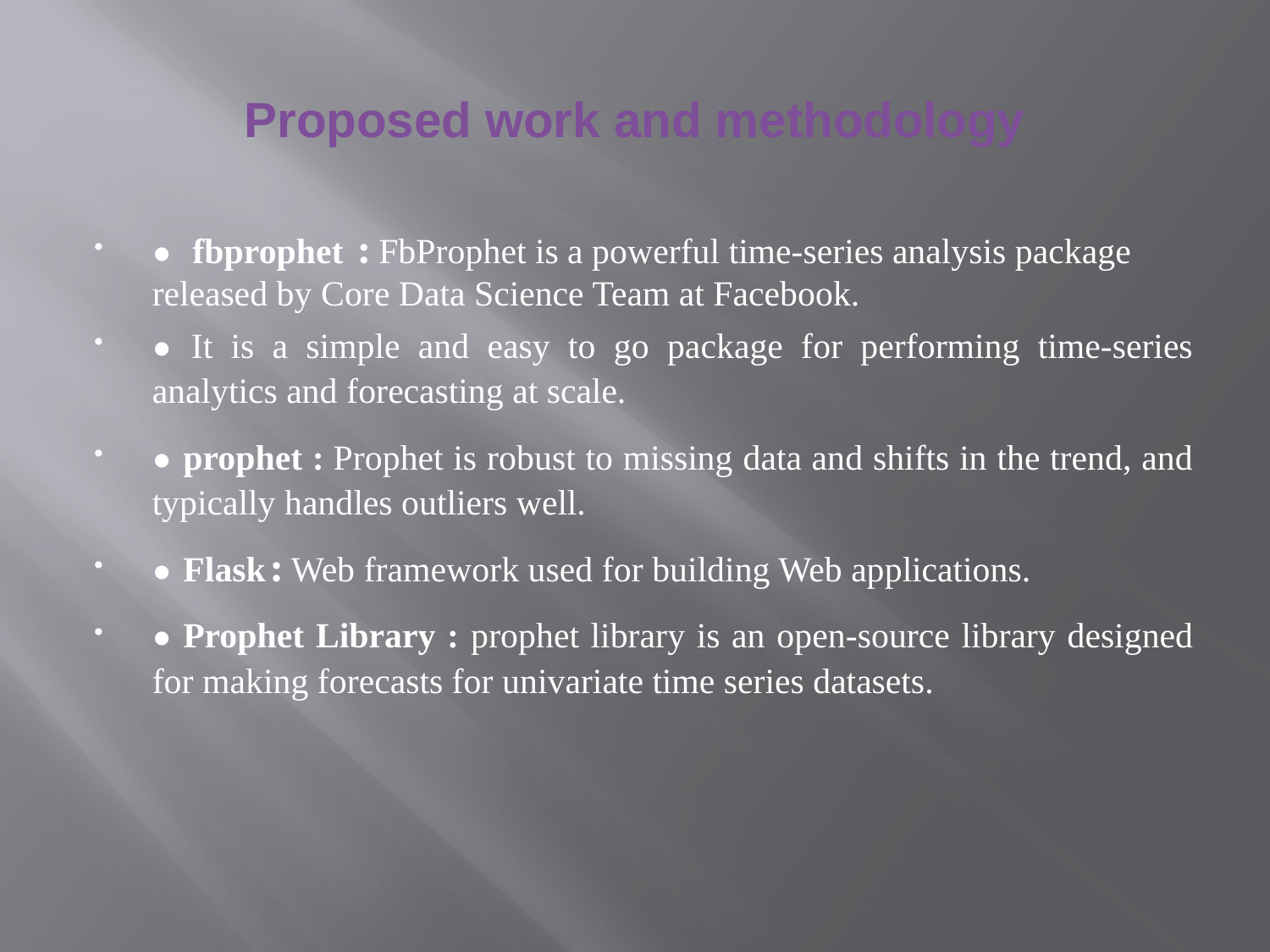

# Proposed work and methodology
●  fbprophet  : FbProphet is a powerful time-series analysis package released by Core Data Science Team at Facebook.
● It is a simple and easy to go package for performing time-series analytics and forecasting at scale.
● prophet : Prophet is robust to missing data and shifts in the trend, and typically handles outliers well.
● Flask : Web framework used for building Web applications.
● Prophet Library : prophet library is an open-source library designed for making forecasts for univariate time series datasets.